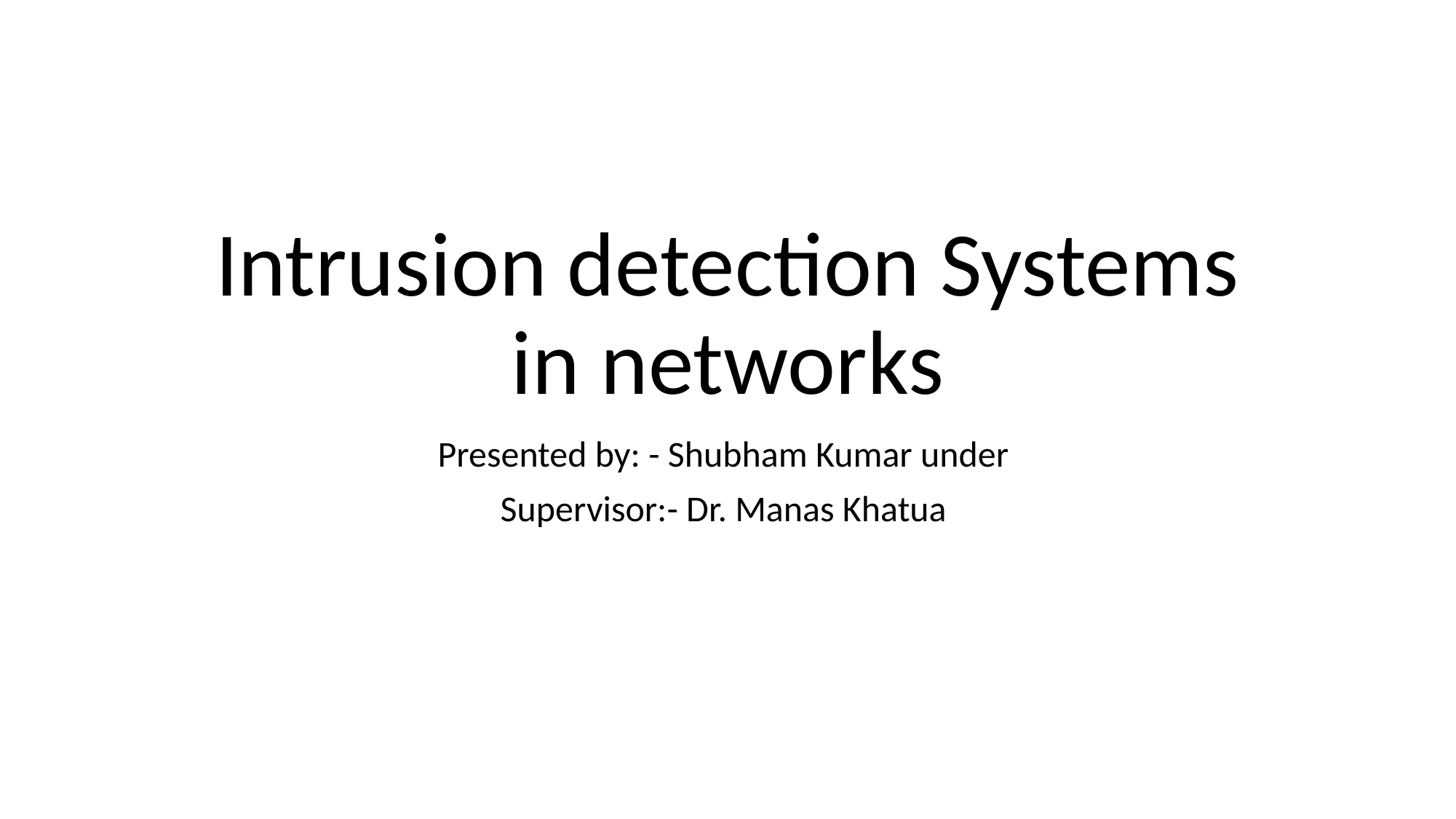

# Intrusion detection Systems in networks
Presented by: - Shubham Kumar under
Supervisor:- Dr. Manas Khatua